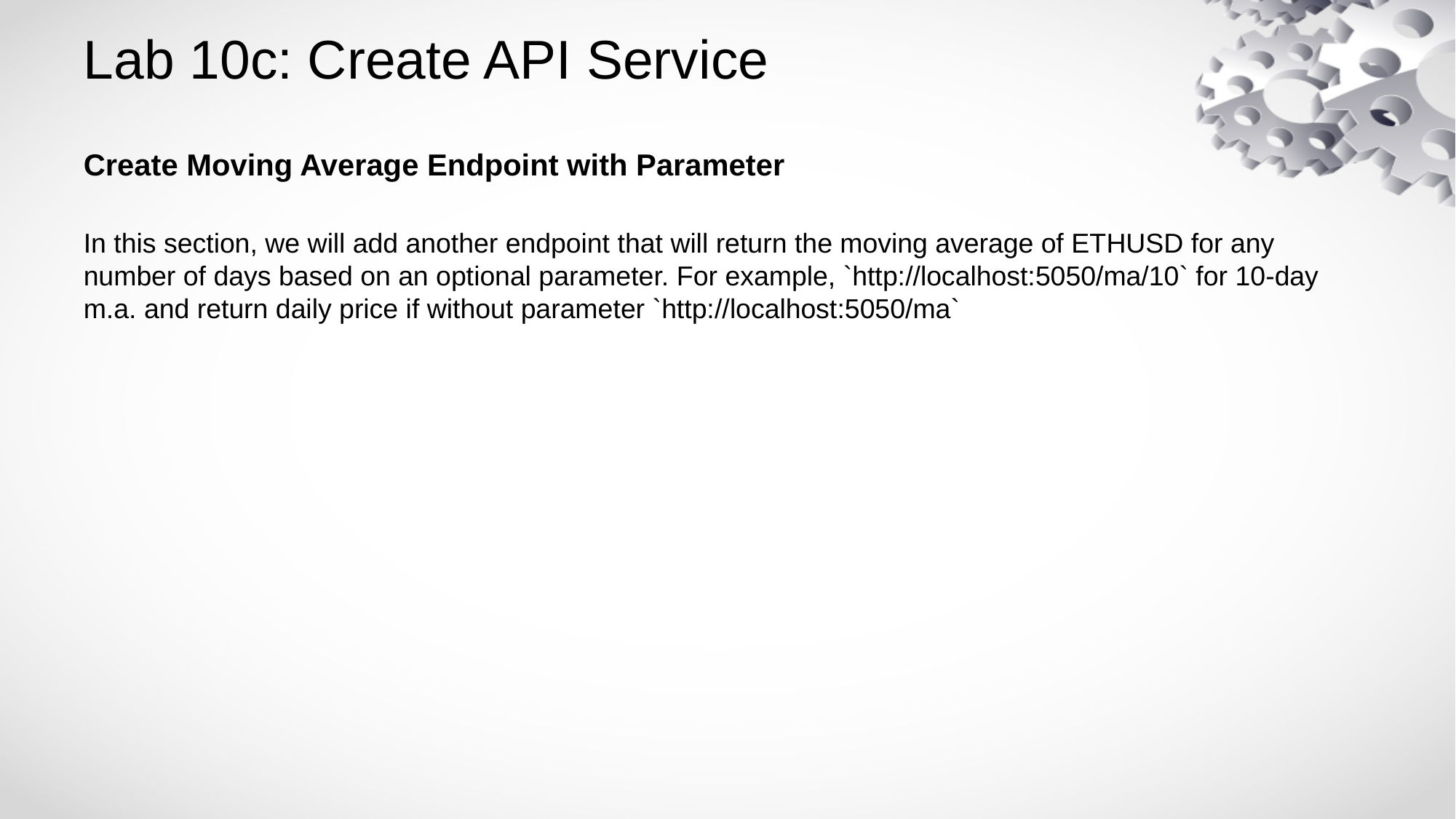

# Lab 10c: Create API Service
Create Moving Average Endpoint with Parameter

In this section, we will add another endpoint that will return the moving average of ETHUSD for any number of days based on an optional parameter. For example, `http://localhost:5050/ma/10` for 10-day m.a. and return daily price if without parameter `http://localhost:5050/ma`